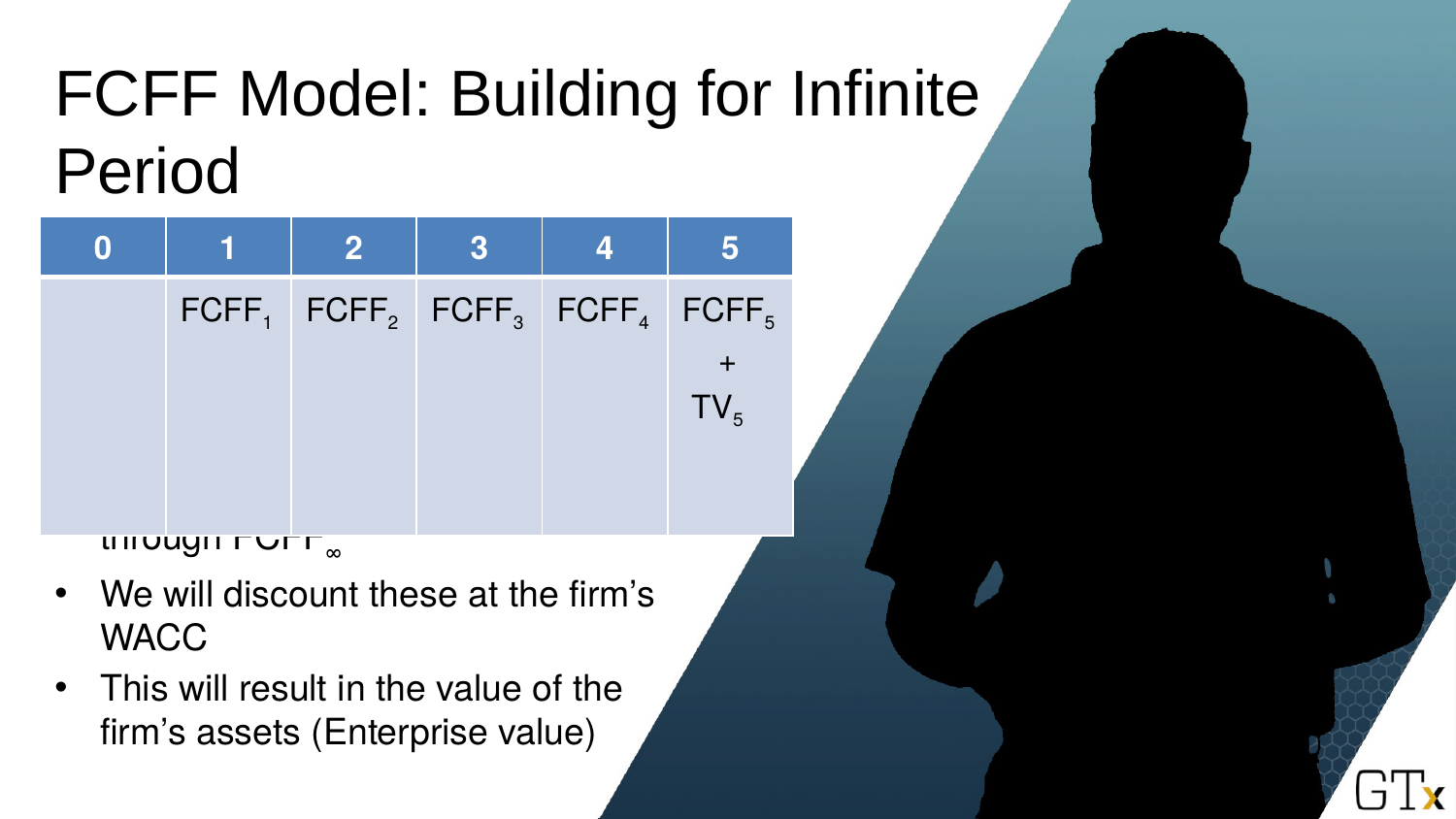

# FCFF Model: Building for Infinite Period

Now we have taken care of FCFF1 through FCFF∞
We will discount these at the firm’s WACC
This will result in the value of the firm’s assets (Enterprise value)
| 0 | 1 | 2 | 3 | 4 | 5 |
| --- | --- | --- | --- | --- | --- |
|  | FCFF1 | FCFF2 | FCFF3 | FCFF4 | FCFF5 + TV5 |